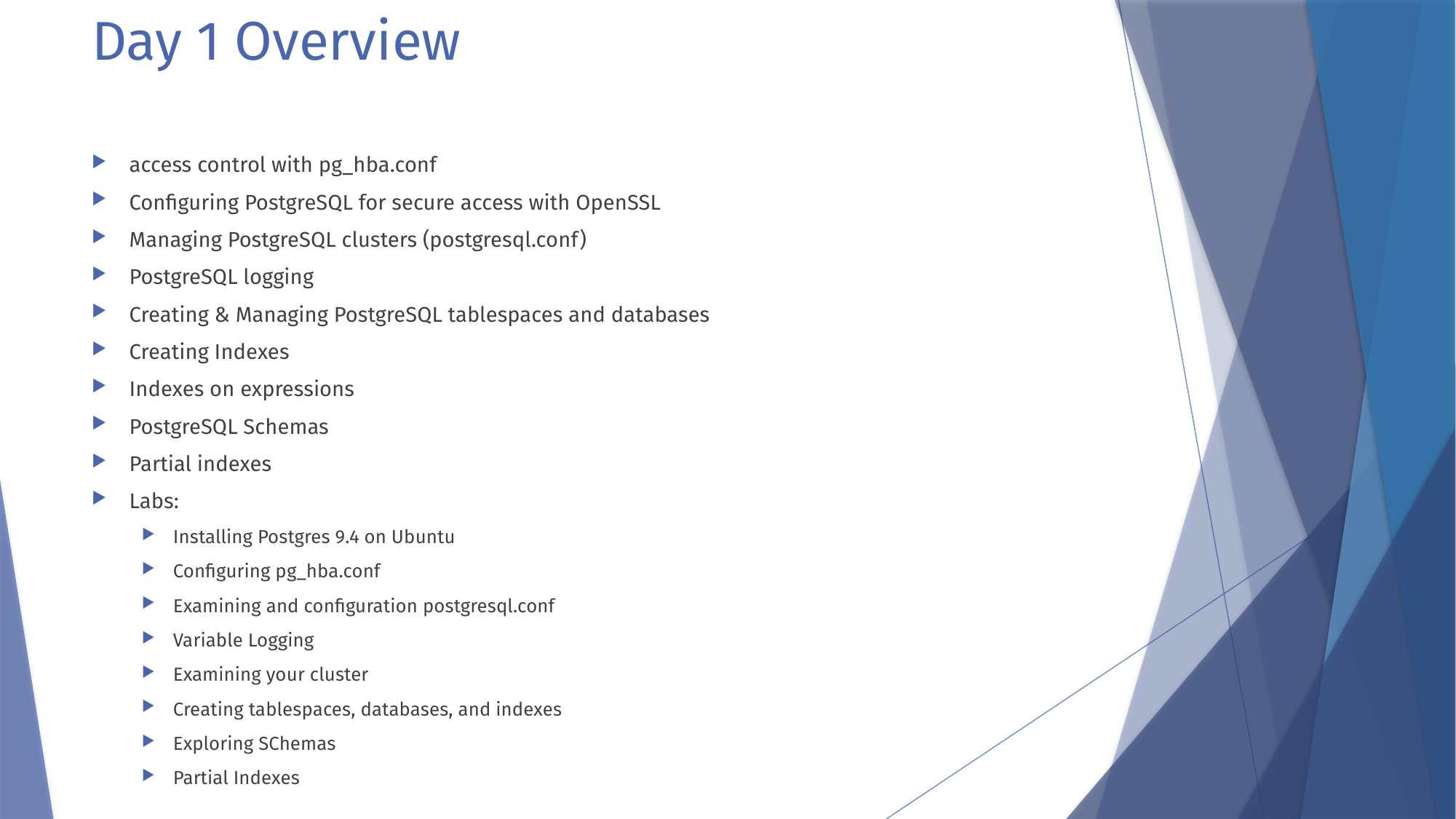

# Day 1 Overview
access control with pg_hba.conf
Configuring PostgreSQL for secure access with OpenSSL
Managing PostgreSQL clusters (postgresql.conf)
PostgreSQL logging
Creating & Managing PostgreSQL tablespaces and databases
Creating Indexes
Indexes on expressions
PostgreSQL Schemas
Partial indexes
Labs:
Installing Postgres 9.4 on Ubuntu
Configuring pg_hba.conf
Examining and configuration postgresql.conf
Variable Logging
Examining your cluster
Creating tablespaces, databases, and indexes
Exploring SChemas
Partial Indexes